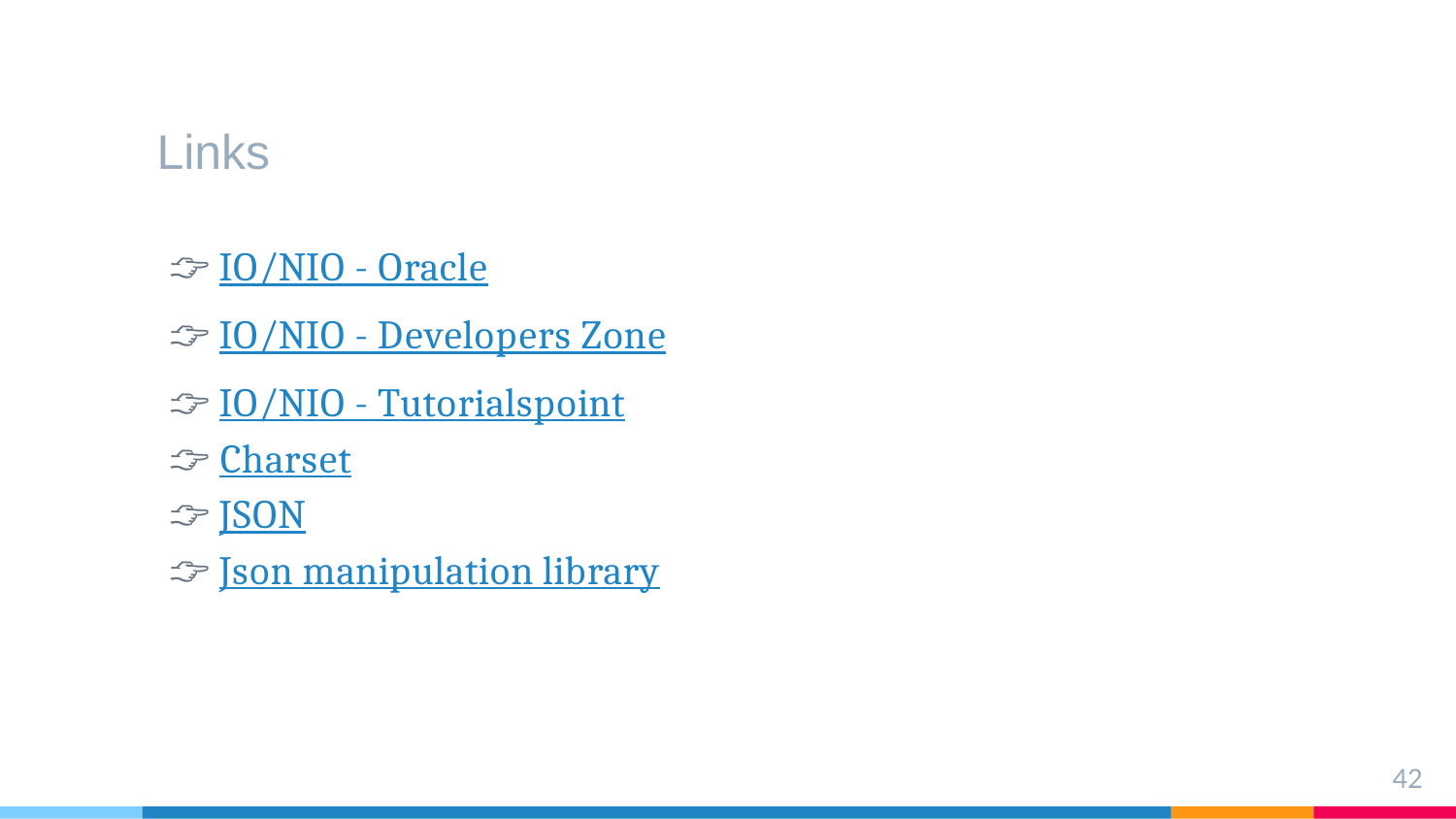

# Links
👉 IO/NIO - Oracle
👉 IO/NIO - Developers Zone
👉 IO/NIO - Tutorialspoint
👉 Charset
👉 JSON
👉 Json manipulation library
42